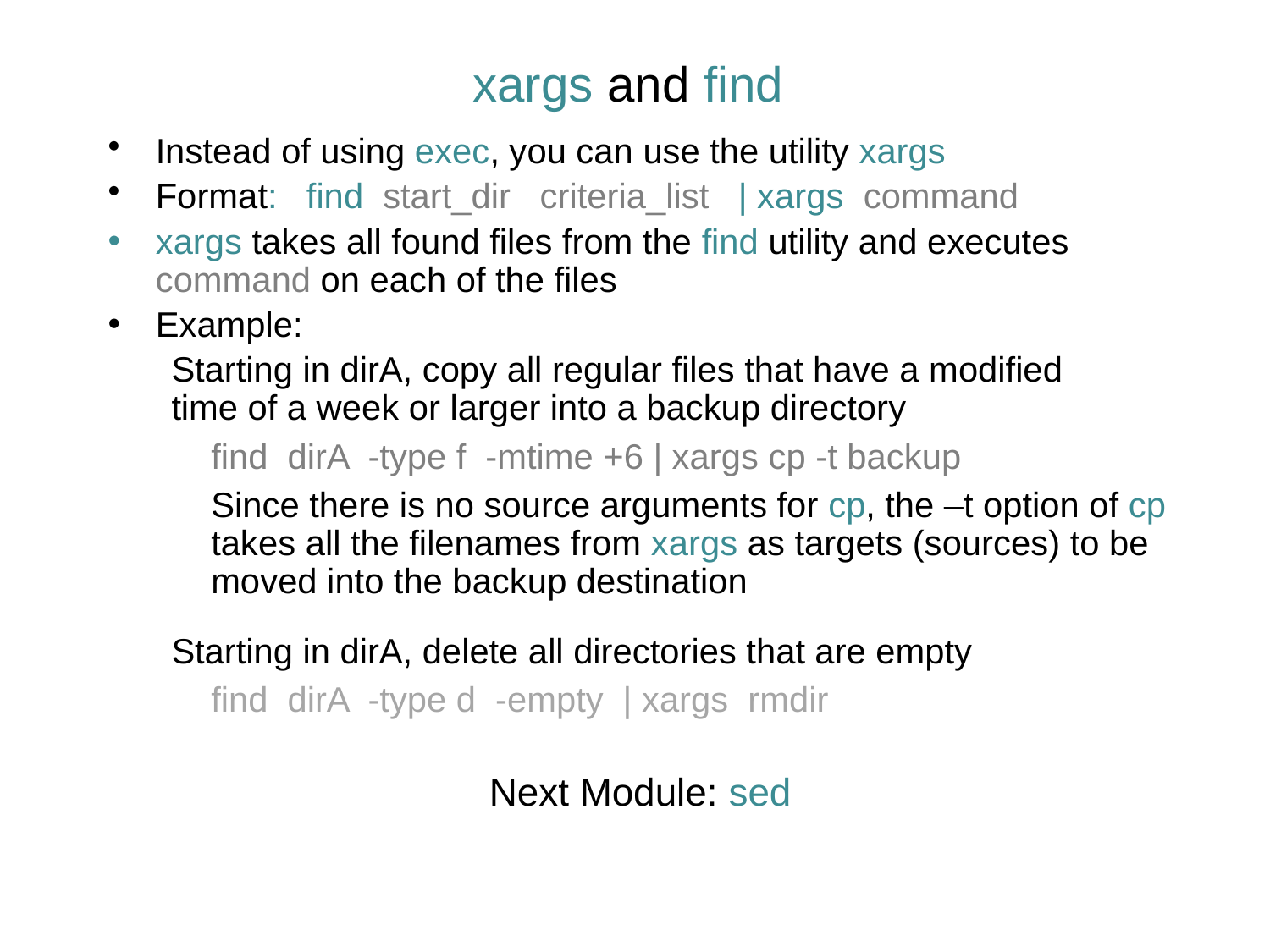

# xargs and find
Instead of using exec, you can use the utility xargs
Format:   find  start_dir   criteria_list   | xargs  command
xargs takes all found files from the find utility and executes command on each of the files
Example:
Starting in dirA, copy all regular files that have a modified
time of a week or larger into a backup directory
	find  dirA  -type f  -mtime +6 | xargs cp -t backup
	Since there is no source arguments for cp, the –t option of cp takes all the filenames from xargs as targets (sources) to be moved into the backup destination
Starting in dirA, delete all directories that are empty
	find  dirA  -type d  -empty  | xargs  rmdir

Next Module: sed